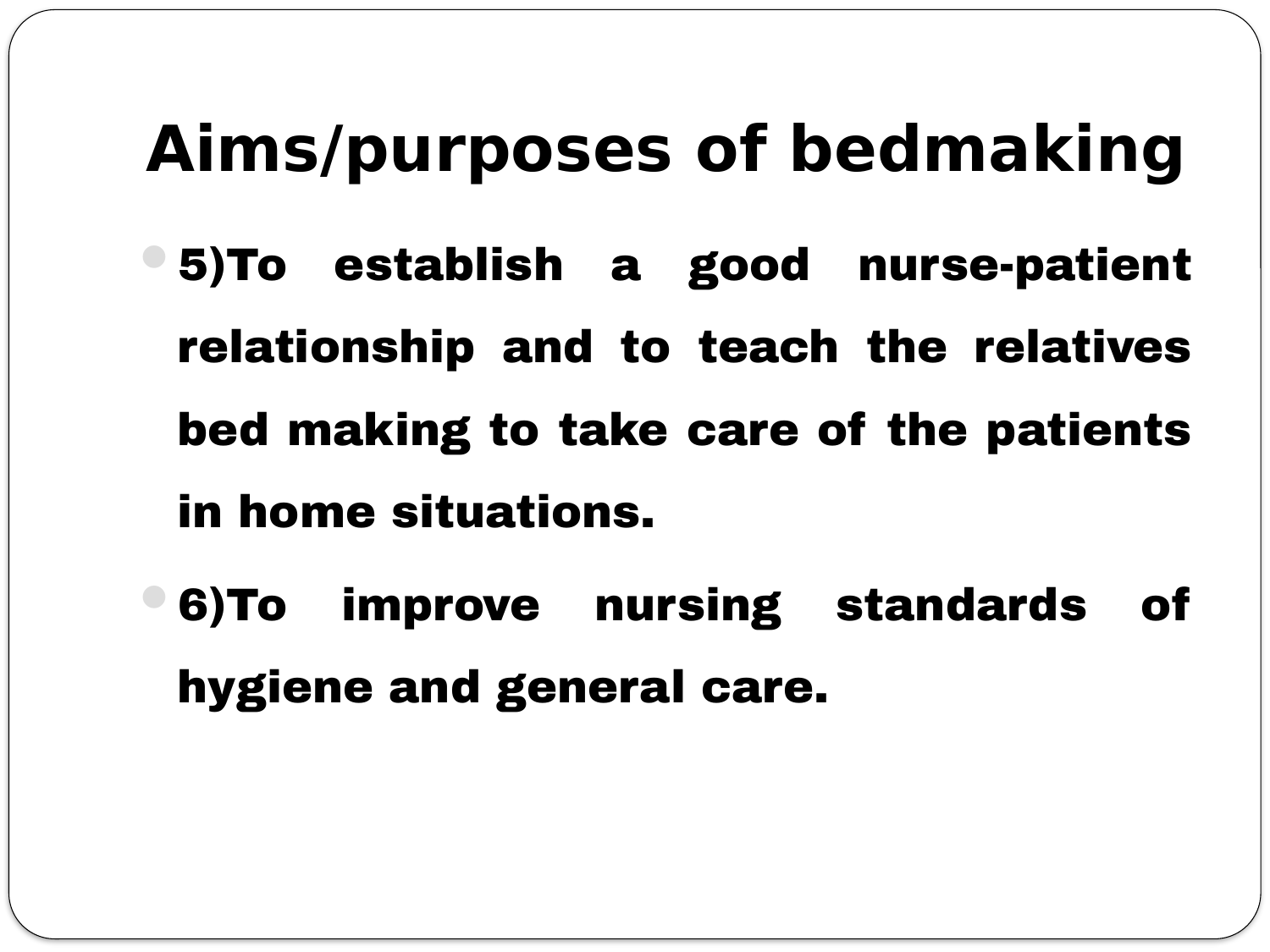

# Aims/purposes of bedmaking
5)To establish a good nurse-patient relationship and to teach the relatives bed making to take care of the patients in home situations.
6)To improve nursing standards of hygiene and general care.